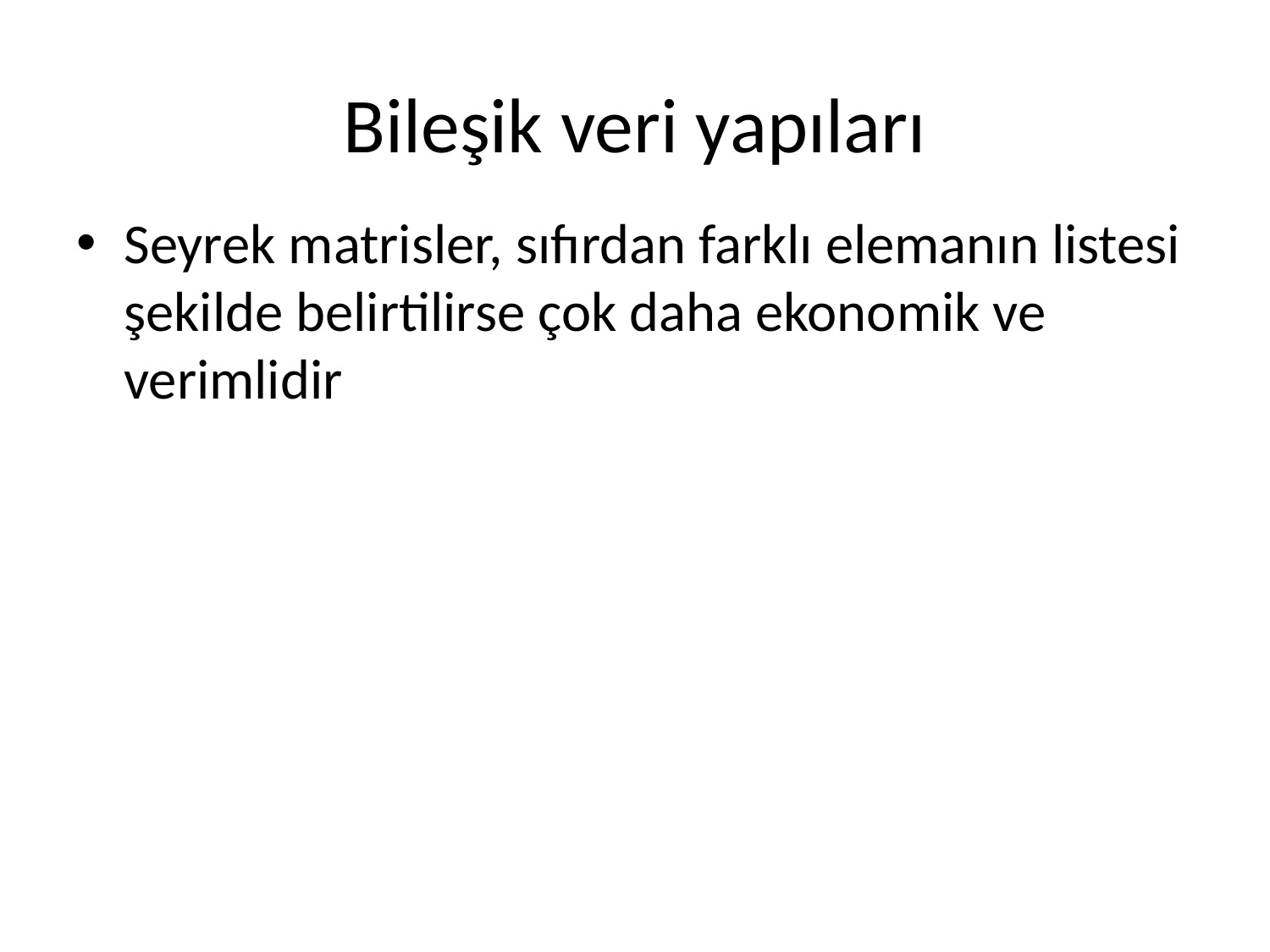

# Bileşik veri yapıları
Seyrek matrisler, sıfırdan farklı elemanın listesi şekilde belirtilirse çok daha ekonomik ve verimlidir